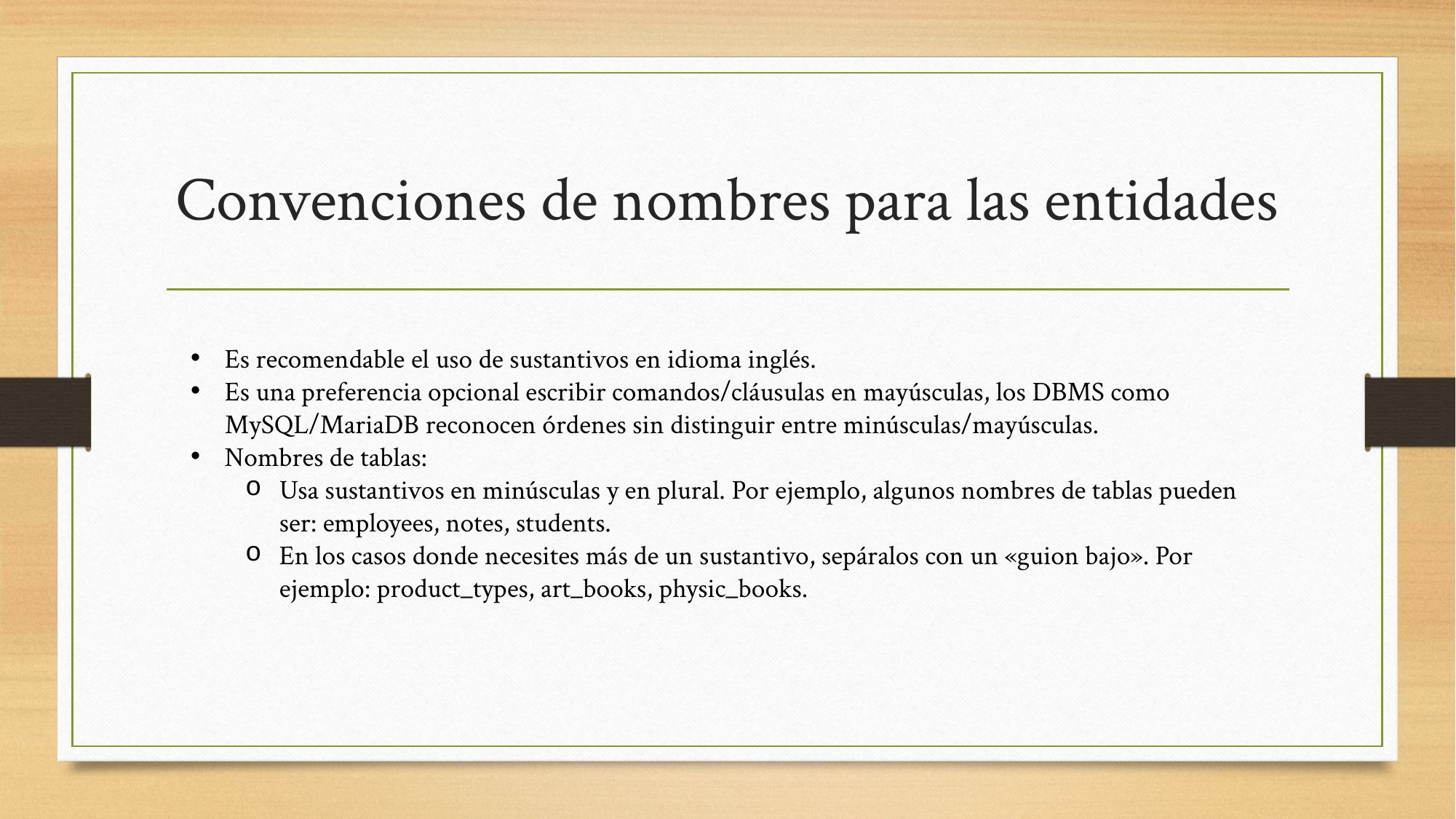

# Convenciones de nombres para las entidades
Es recomendable el uso de sustantivos en idioma inglés.
Es una preferencia opcional escribir comandos/cláusulas en mayúsculas, los DBMS como MySQL/MariaDB reconocen órdenes sin distinguir entre minúsculas/mayúsculas.
Nombres de tablas:
Usa sustantivos en minúsculas y en plural. Por ejemplo, algunos nombres de tablas pueden ser: employees, notes, students.
En los casos donde necesites más de un sustantivo, sepáralos con un «guion bajo». Por ejemplo: product_types, art_books, physic_books.